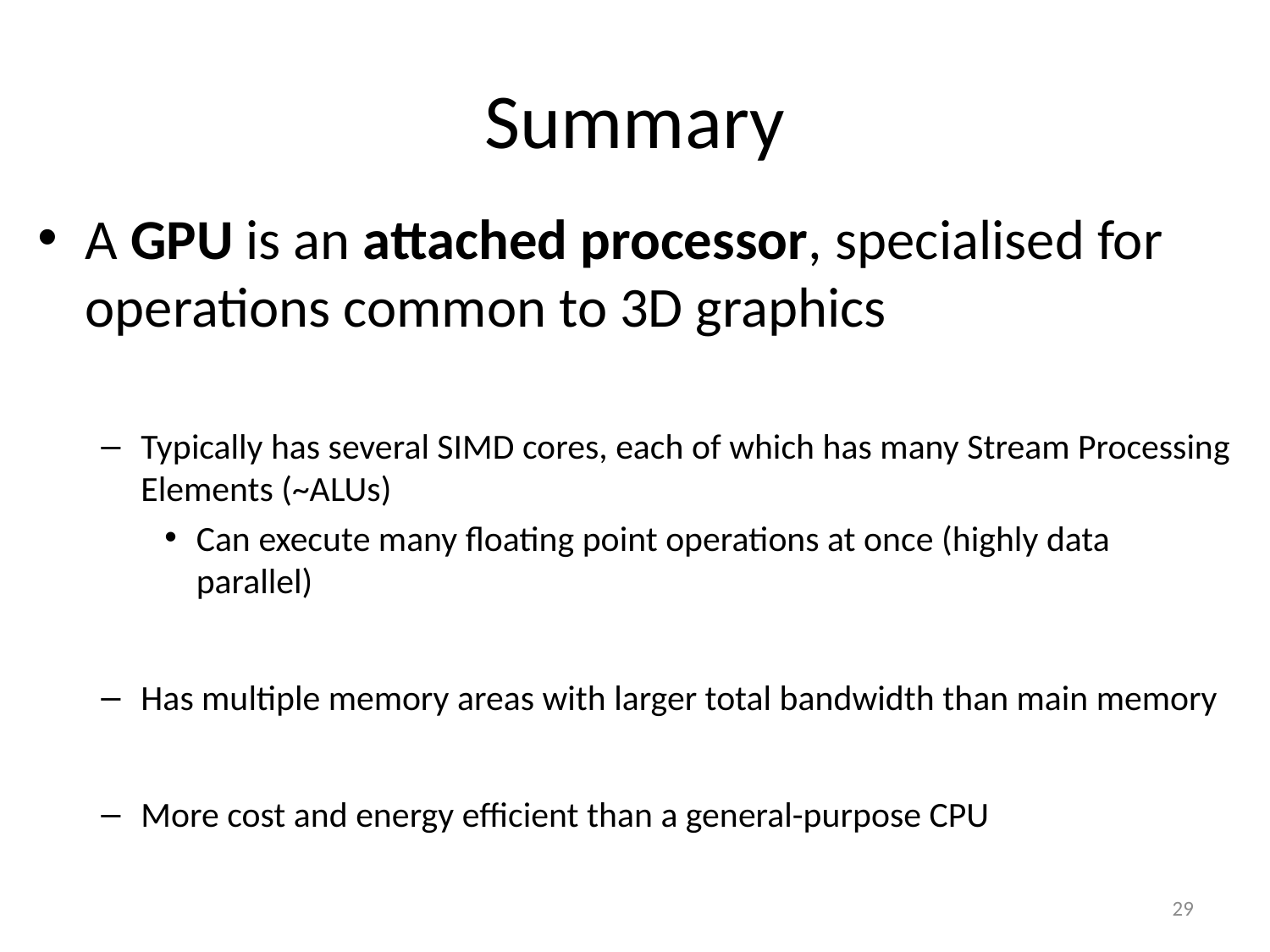

# Summary
A GPU is an attached processor, specialised for operations common to 3D graphics

Typically has several SIMD cores, each of which has many Stream Processing Elements (~ALUs)
Can execute many floating point operations at once (highly data parallel)

Has multiple memory areas with larger total bandwidth than main memory

More cost and energy efficient than a general-purpose CPU

29